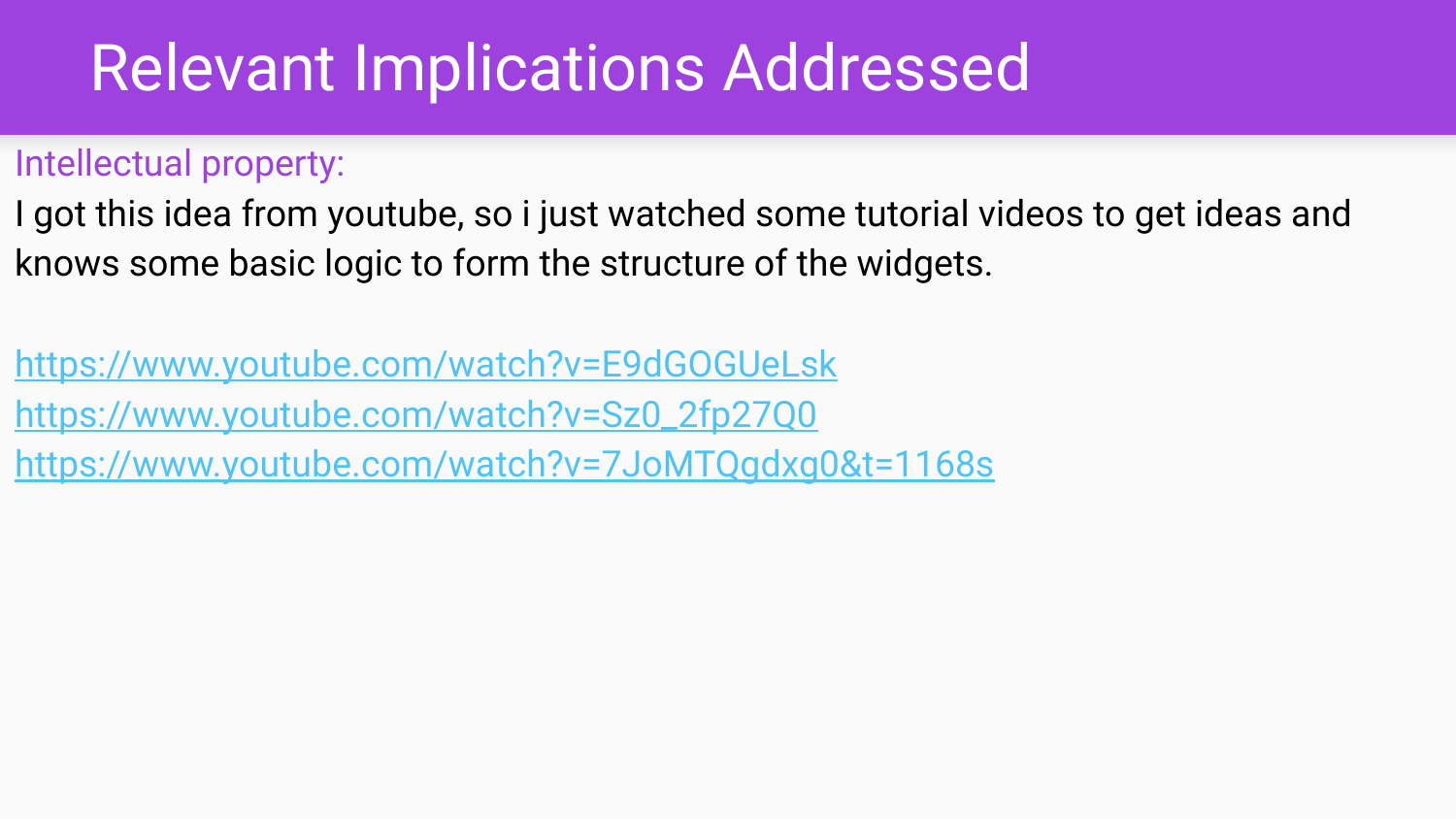

# Relevant Implications Addressed
Intellectual property:
I got this idea from youtube, so i just watched some tutorial videos to get ideas and knows some basic logic to form the structure of the widgets.

https://www.youtube.com/watch?v=E9dGOGUeLsk
https://www.youtube.com/watch?v=Sz0_2fp27Q0
https://www.youtube.com/watch?v=7JoMTQgdxg0&t=1168s